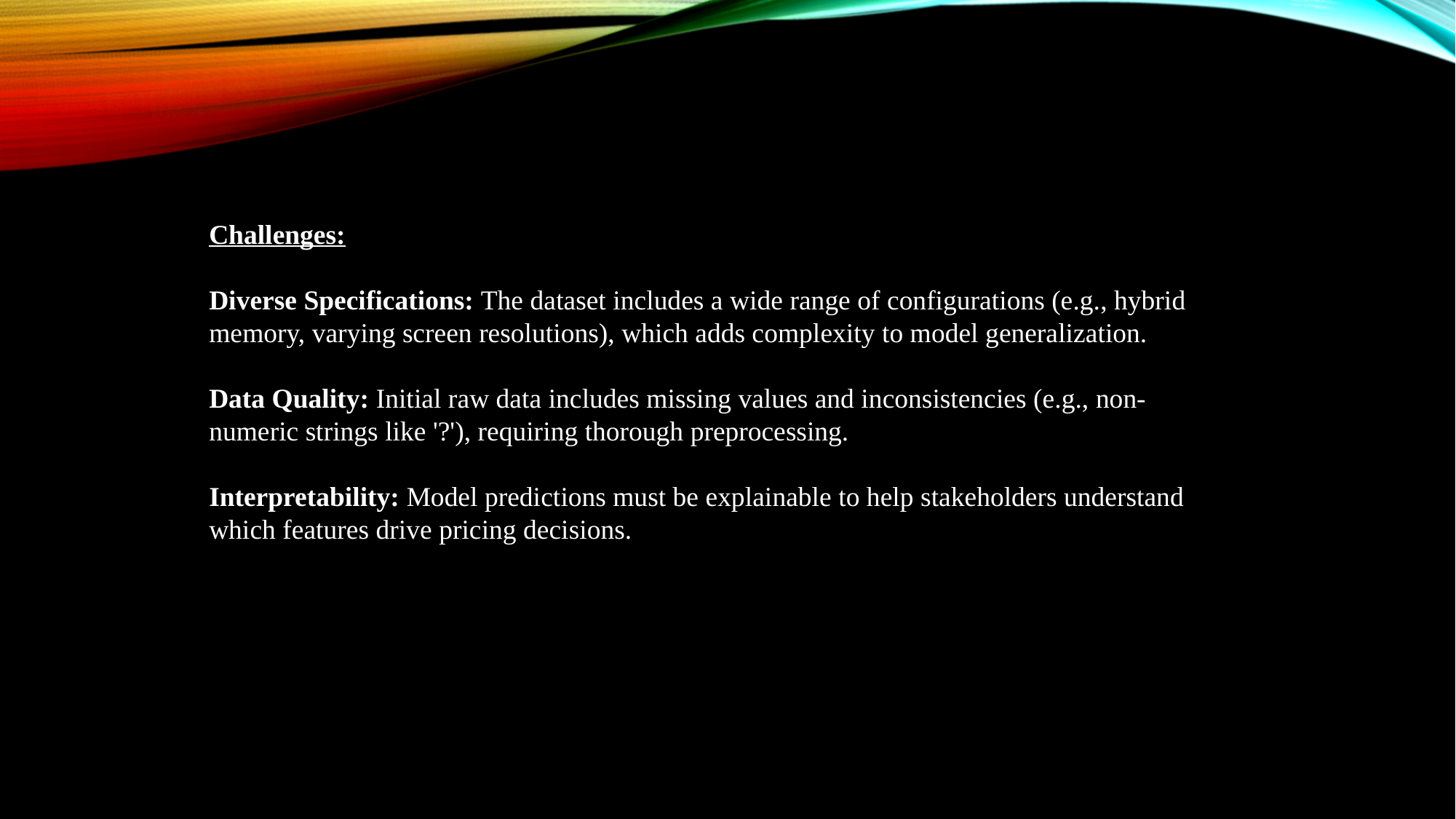

Challenges:
Diverse Specifications: The dataset includes a wide range of configurations (e.g., hybrid memory, varying screen resolutions), which adds complexity to model generalization.
Data Quality: Initial raw data includes missing values and inconsistencies (e.g., non-numeric strings like '?'), requiring thorough preprocessing.
Interpretability: Model predictions must be explainable to help stakeholders understand which features drive pricing decisions.